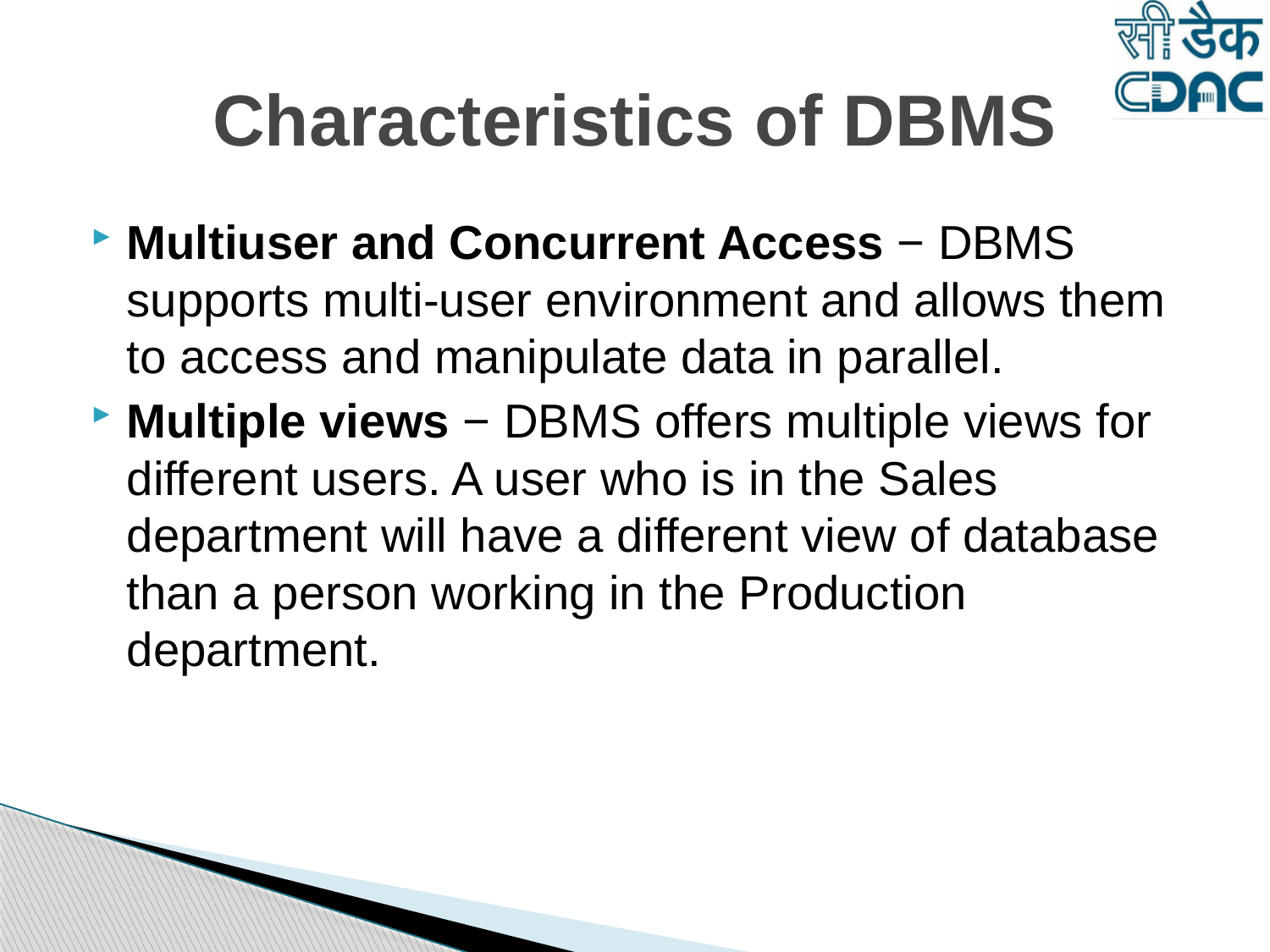

# Characteristics of DBMS
Multiuser and Concurrent Access − DBMS supports multi-user environment and allows them to access and manipulate data in parallel.
Multiple views − DBMS offers multiple views for different users. A user who is in the Sales department will have a different view of database than a person working in the Production department.